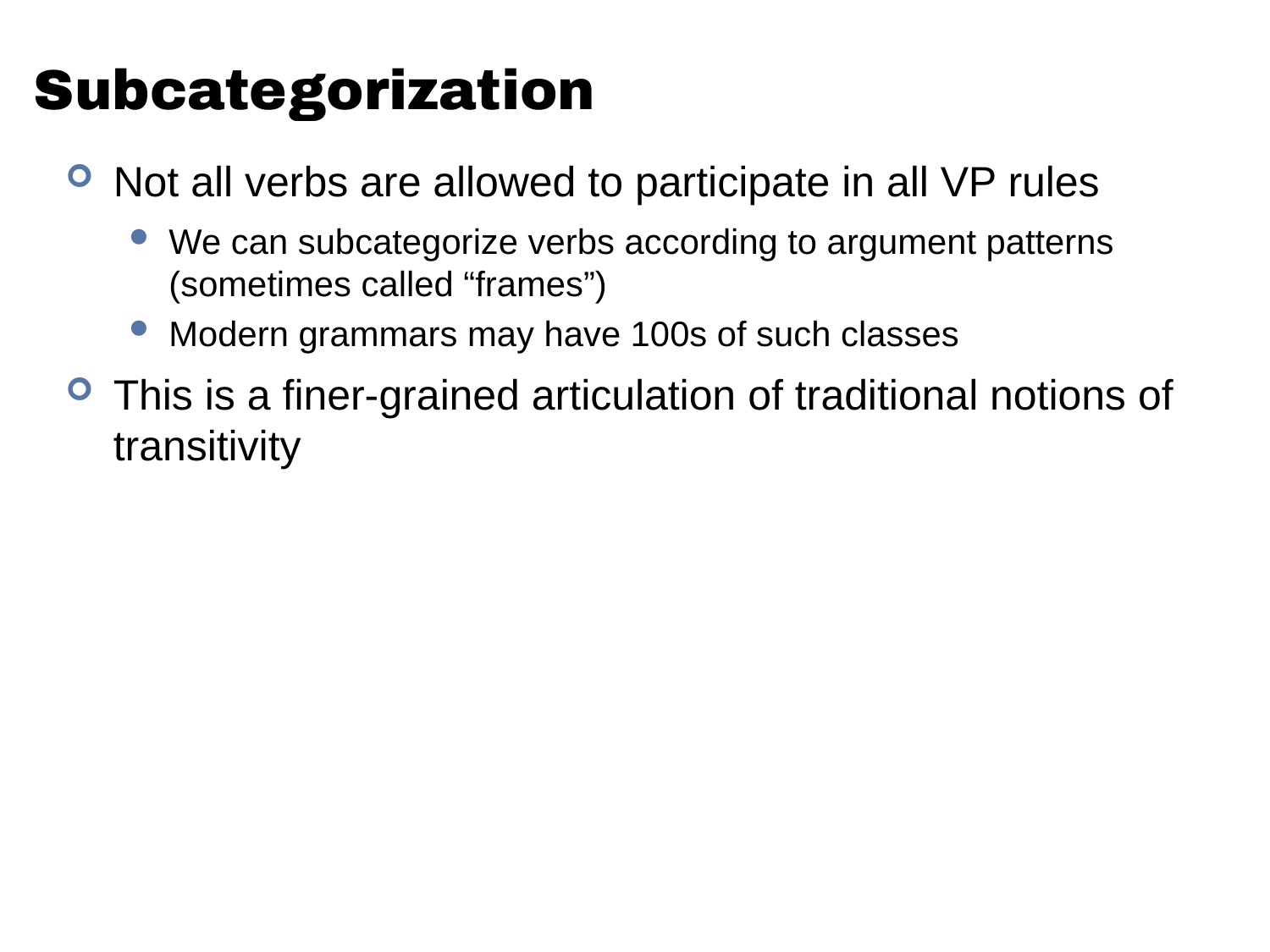

# Subcategorization
Not all verbs are allowed to participate in all VP rules
We can subcategorize verbs according to argument patterns (sometimes called “frames”)
Modern grammars may have 100s of such classes
This is a finer-grained articulation of traditional notions of transitivity